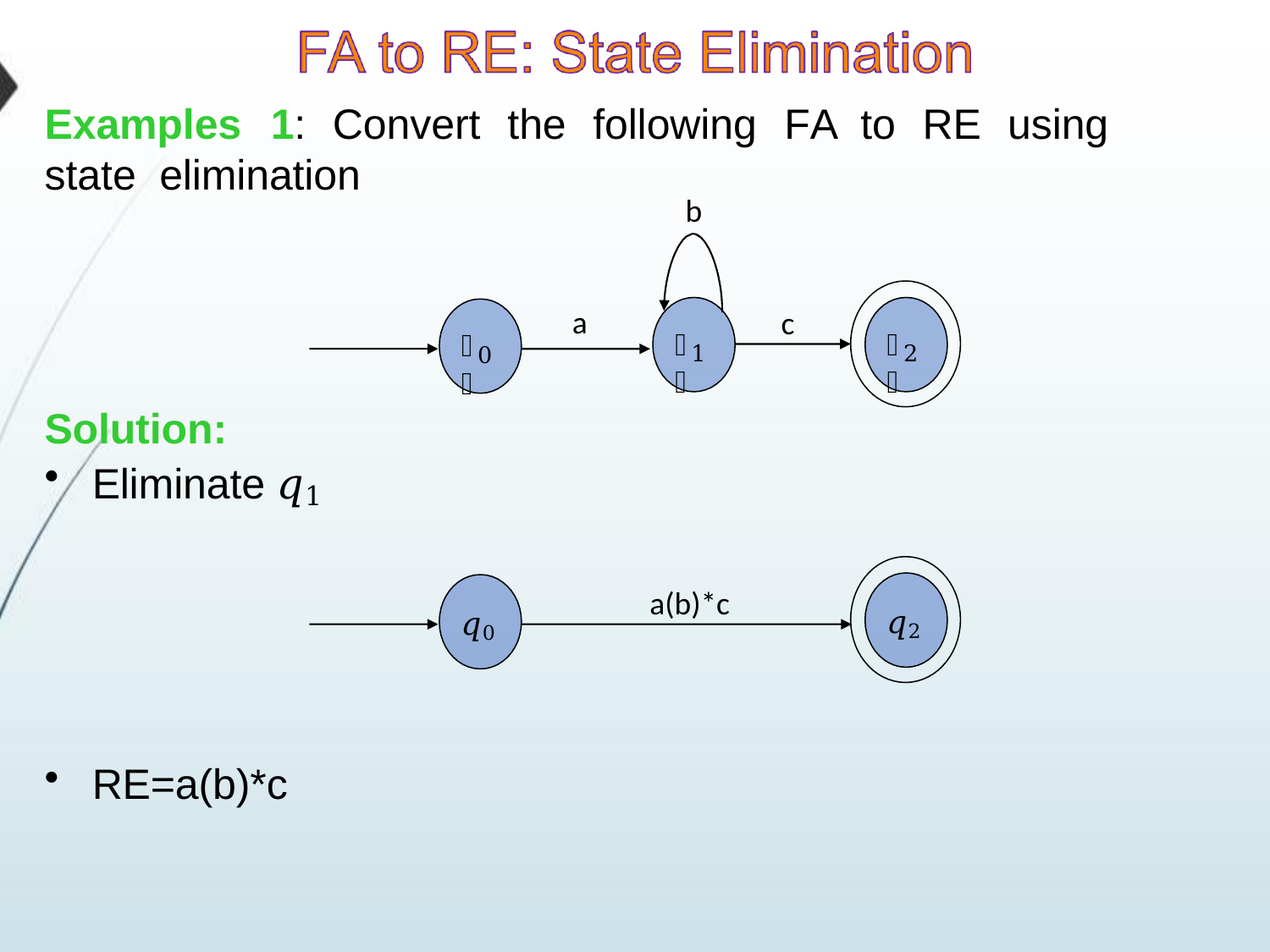

# Examples	1:	Convert	the	following	FA	to	RE	using	state  elimination
b

a
c
𝑞
𝑞
𝑞
2
1
0
Solution:
Eliminate 𝑞1

a(b)*c
𝑞2
𝑞0
RE=a(b)*c